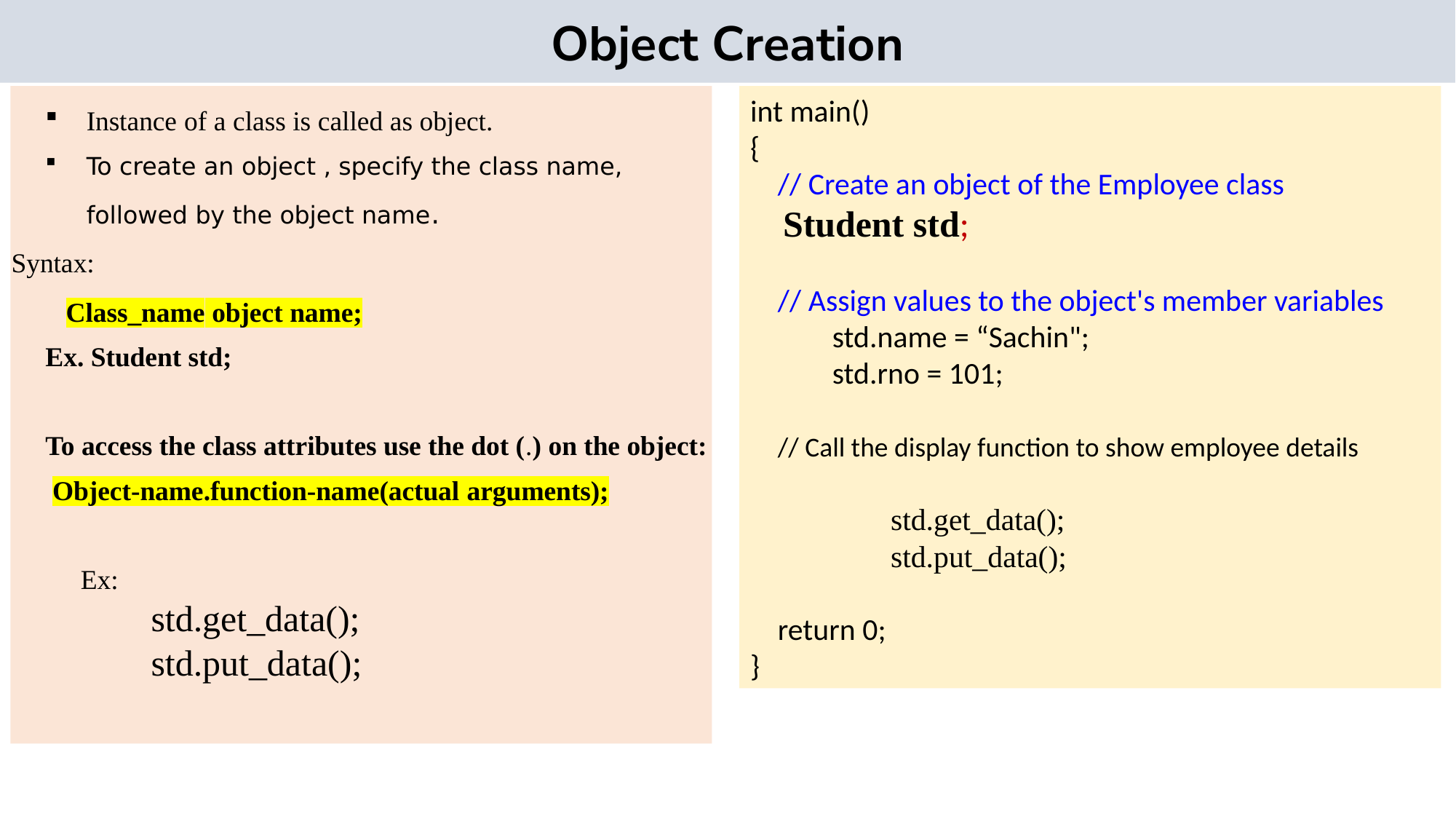

Object Creation
Instance of a class is called as object.
To create an object , specify the class name, followed by the object name.
Syntax:
Class_name object name;
Ex. Student std;

To access the class attributes use the dot (.) on the object:
 Object-name.function-name(actual arguments);

Ex:
std.get_data();
std.put_data();

int main()
{
    // Create an object of the Employee class
    Student std;

    // Assign values to the object's member variables
    std.name = “Sachin";
    std.rno = 101;

    // Call the display function to show employee details

std.get_data();
std.put_data();

    return 0;
}